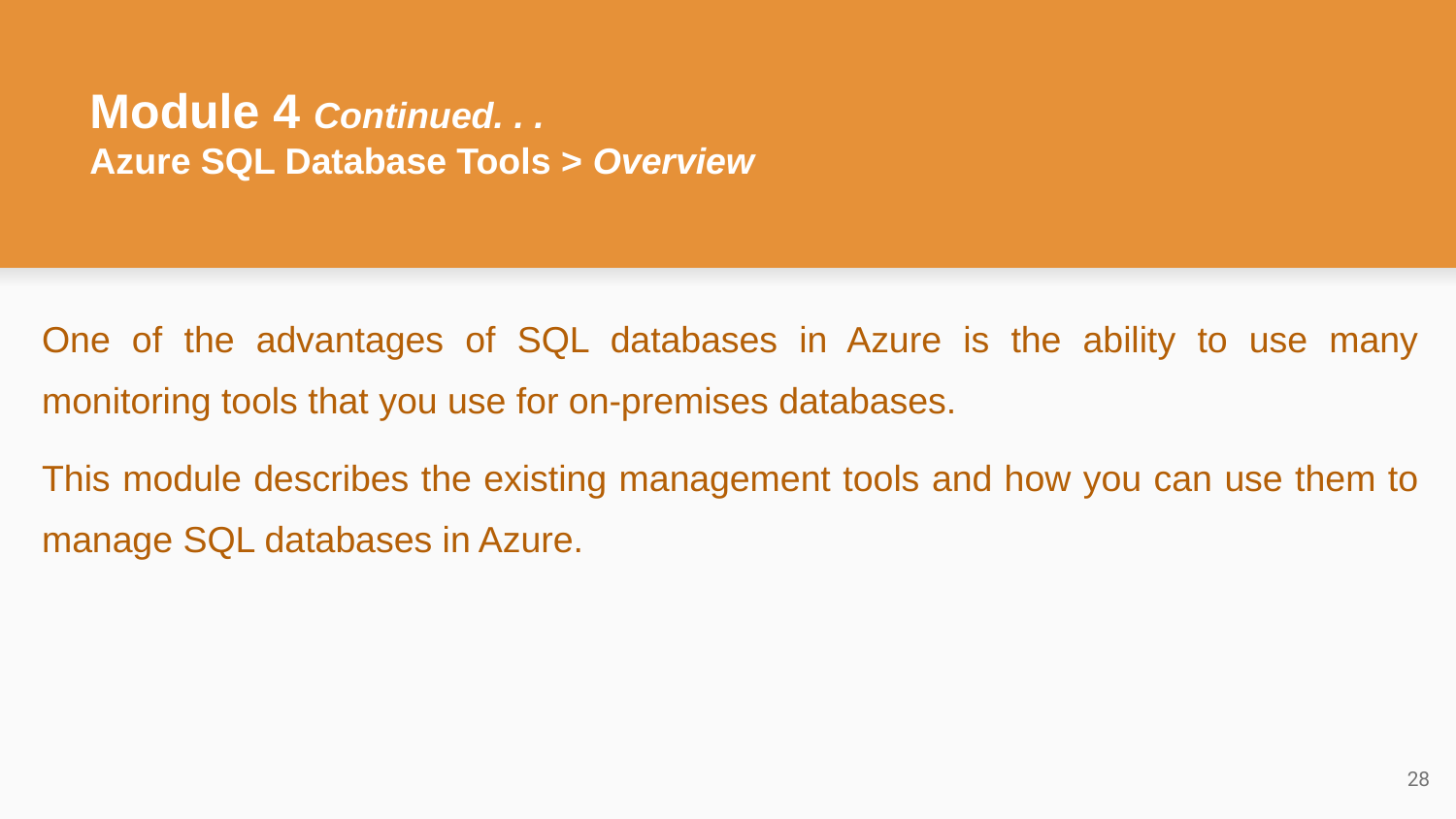

# Module 4 Continued. . .
Azure SQL Database Tools > Overview

One of the advantages of SQL databases in Azure is the ability to use many monitoring tools that you use for on-premises databases.
This module describes the existing management tools and how you can use them to manage SQL databases in Azure.

28